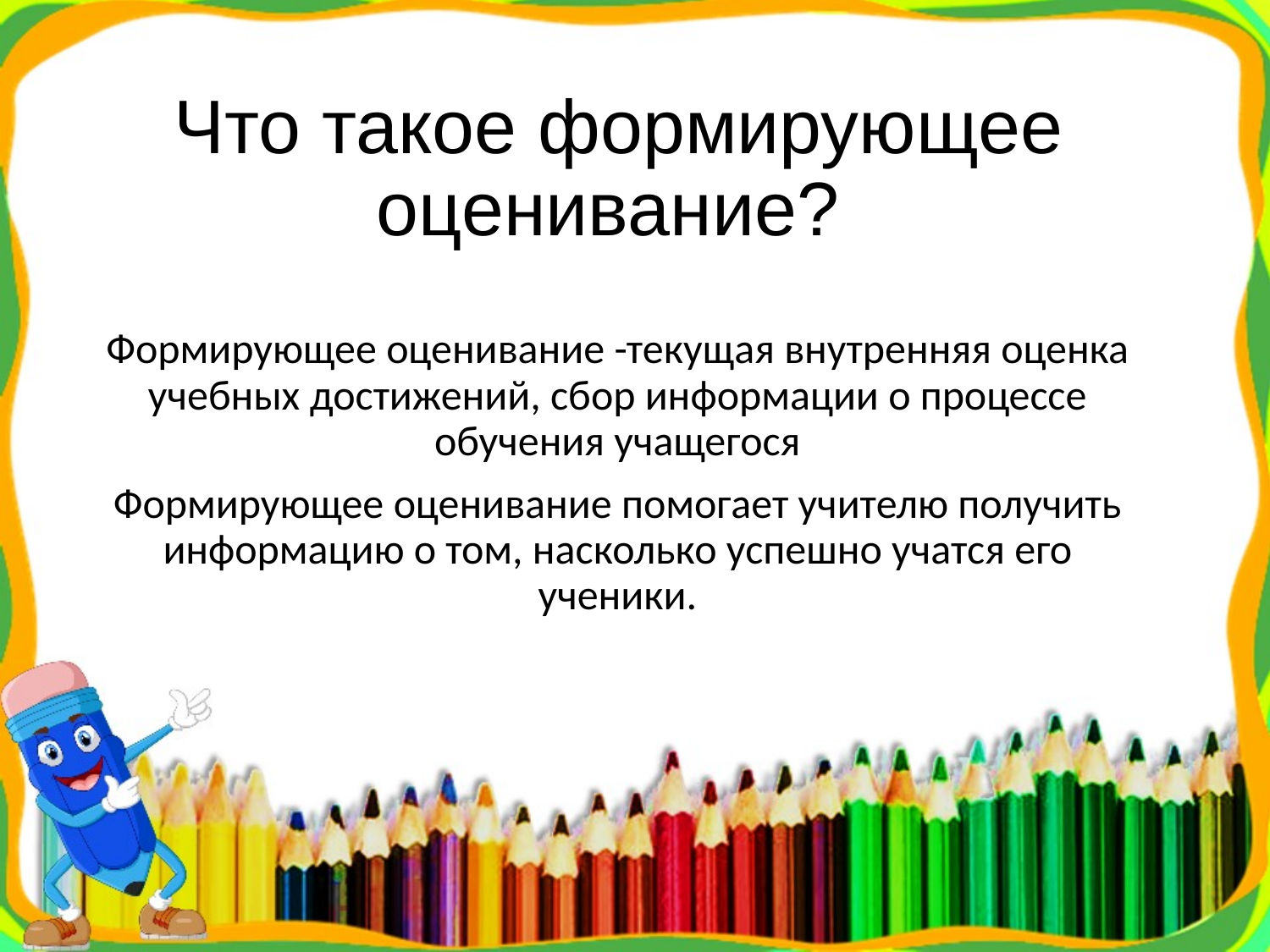

# Что такое формирующее оценивание?
Формирующее оценивание -текущая внутренняя оценка учебных достижений, сбор информации о процессе обучения учащегося
Формирующее оценивание помогает учителю получить информацию о том, насколько успешно учатся его ученики.